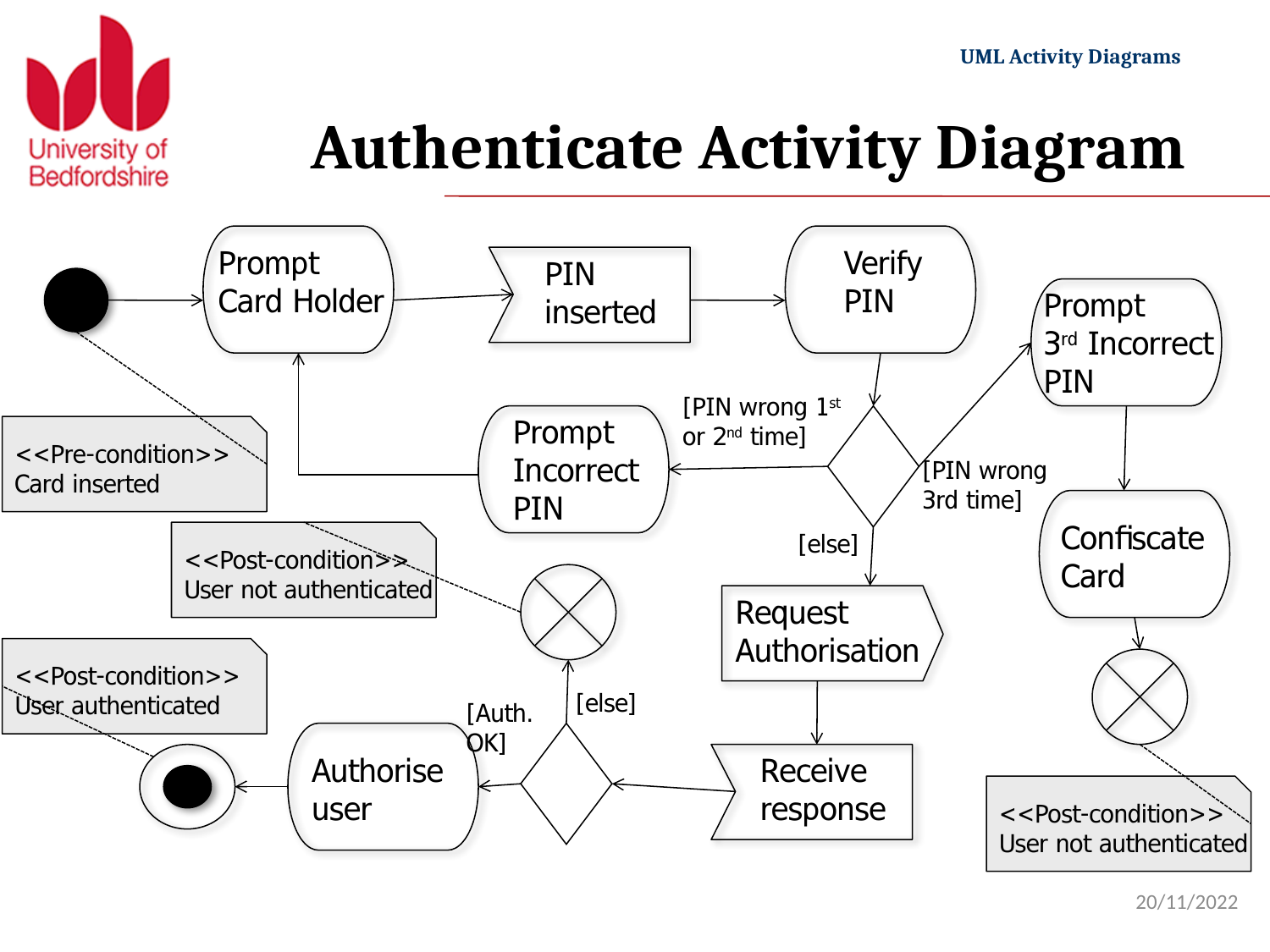

# Authenticate Activity Diagram

Prompt
Card Holder

Verify
PIN

PIN
inserted

Prompt
3rd Incorrect
PIN

[PIN wrong 1st
or 2nd time]

Prompt
Incorrect
PIN

<<Pre-condition>>
Card inserted
[PIN wrong
3rd time]

Confiscate
Card
<<Post-condition>>
User not authenticated
[else]

Request
Authorisation

<<Post-condition>>
User authenticated

[else]
[Auth.
OK]

Authorise
user

Receive
response
<<Post-condition>>
User not authenticated
20/11/2022